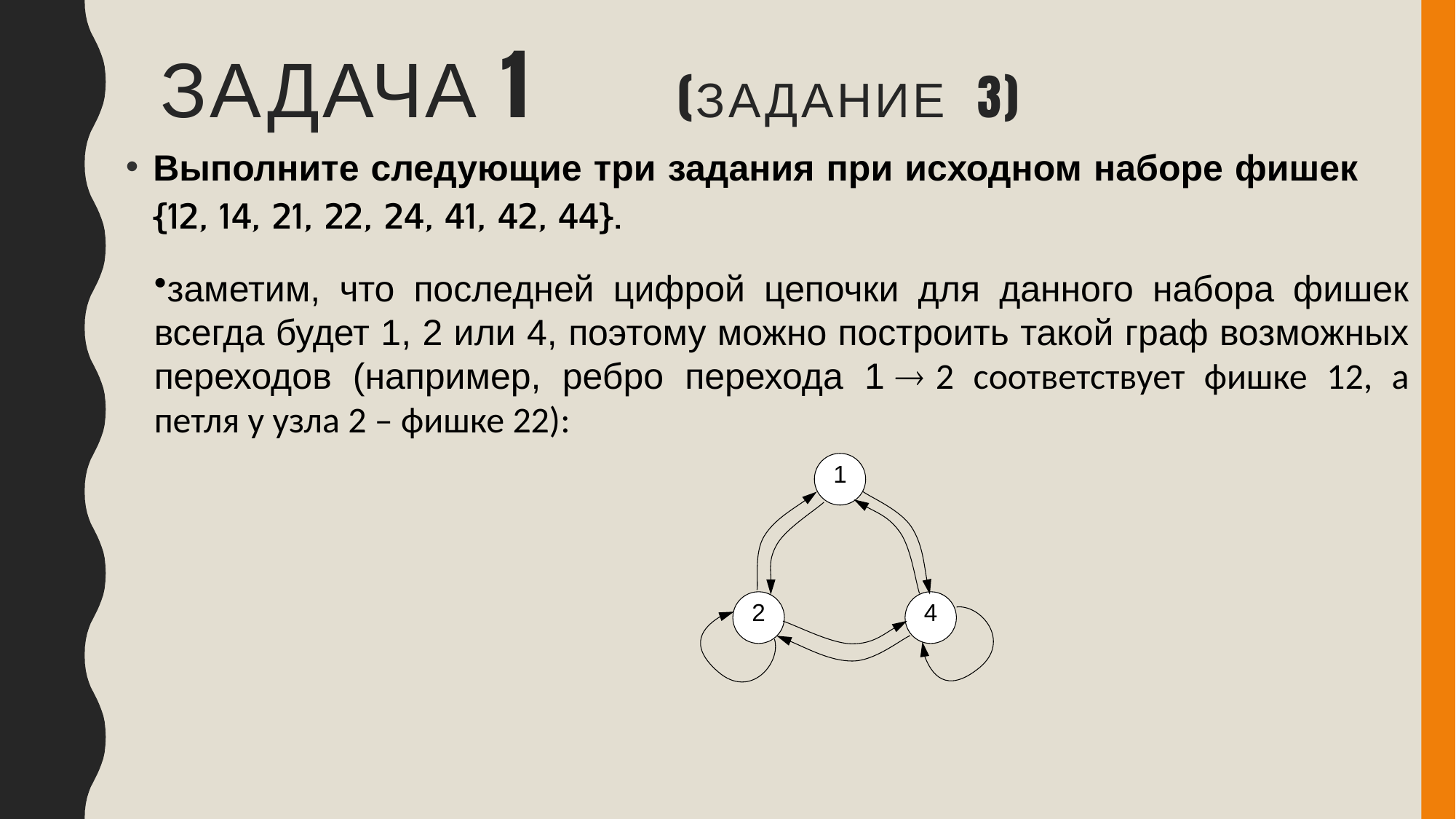

# Задача 1       (задание  3)
Выполните следующие три задания при исходном наборе фишек {12, 14, 21, 22, 24, 41, 42, 44}.

заметим, что последней цифрой цепочки для данного набора фишек всегда будет 1, 2 или 4, поэтому можно построить такой граф возможных переходов (например, ребро перехода 1 → 2 соответствует фишке 12, а петля у узла 2 – фишке 22):

1

2

4